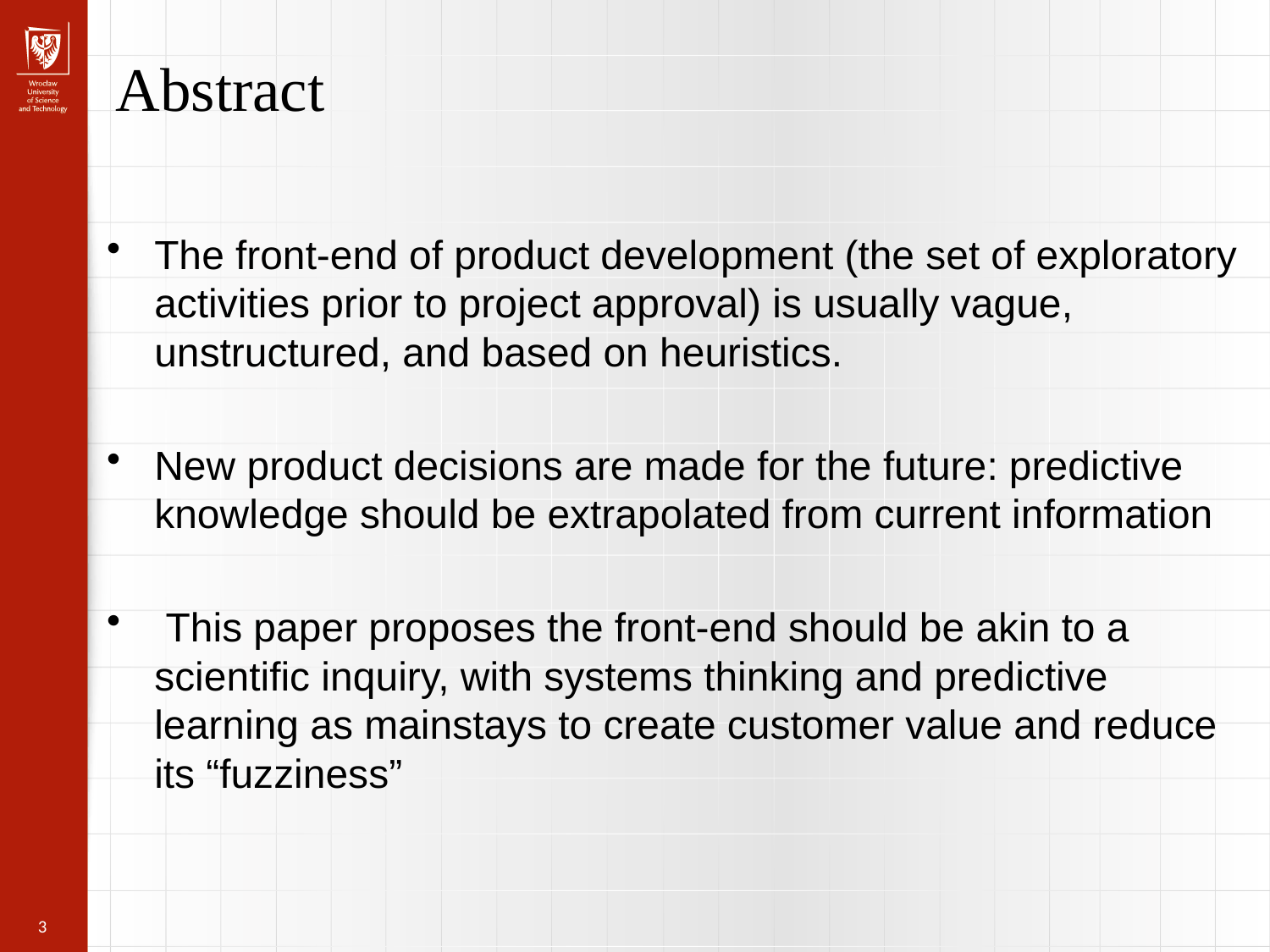

Abstract
The front-end of product development (the set of exploratory activities prior to project approval) is usually vague, unstructured, and based on heuristics.

New product decisions are made for the future: predictive knowledge should be extrapolated from current information

 This paper proposes the front-end should be akin to a scientific inquiry, with systems thinking and predictive learning as mainstays to create customer value and reduce its “fuzziness”